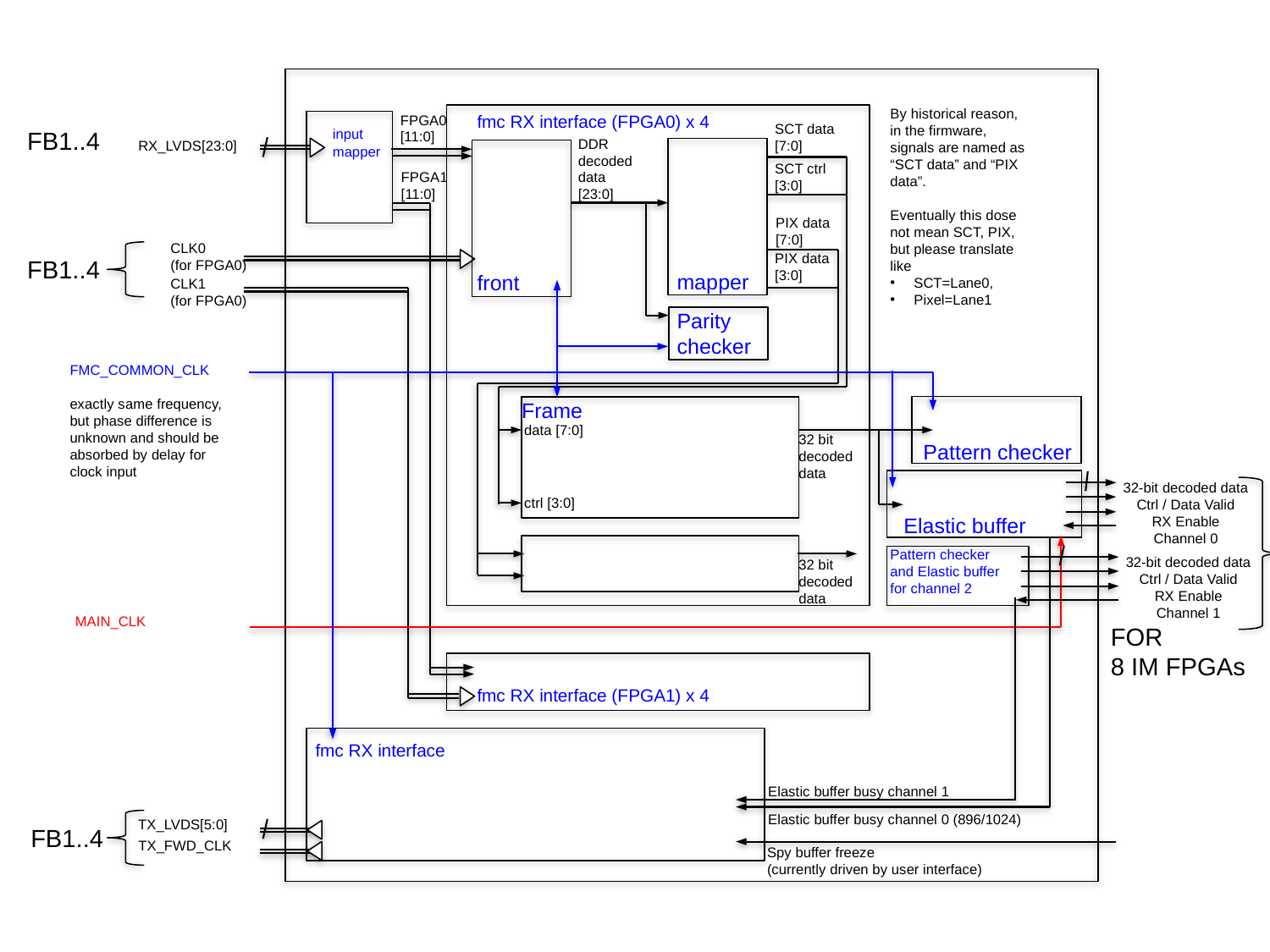

By historical reason,
in the firmware, signals are named as “SCT data” and “PIX data”.

Eventually this dose not mean SCT, PIX, but please translate like
SCT=Lane0,
Pixel=Lane1
fmc RX interface (FPGA0) x 4

FPGA0
[11:0]
FB1..4
SCT data
[7:0]
input
mapper
RX_LVDS[23:0]
DDR decoded
data
[23:0]

SCT ctrl
[3:0]
FPGA1
[11:0]
PIX data
[7:0]
CLK0
(for FPGA0)

FB1..4
PIX data
[3:0]

CLK1
(for FPGA0)
mapper
front

Parity
checker
FMC_COMMON_CLK

exactly same frequency, but phase difference is unknown and should be absorbed by delay for clock input

Frame
data [7:0]
32 bit
decoded
data
Pattern checker

32-bit decoded data
Ctrl / Data Valid
RX Enable
Channel 0
ctrl [3:0]
Elastic buffer

Pattern checker
and Elastic buffer
for channel 2
32-bit decoded data
Ctrl / Data Valid
RX Enable
Channel 1
32 bit
decoded
data
MAIN_CLK
FOR
8 IM FPGAs

fmc RX interface (FPGA1) x 4

fmc RX interface
Elastic buffer busy channel 1
TX_LVDS[5:0]

Elastic buffer busy channel 0 (896/1024)
FB1..4

TX_FWD_CLK
Spy buffer freeze
(currently driven by user interface)